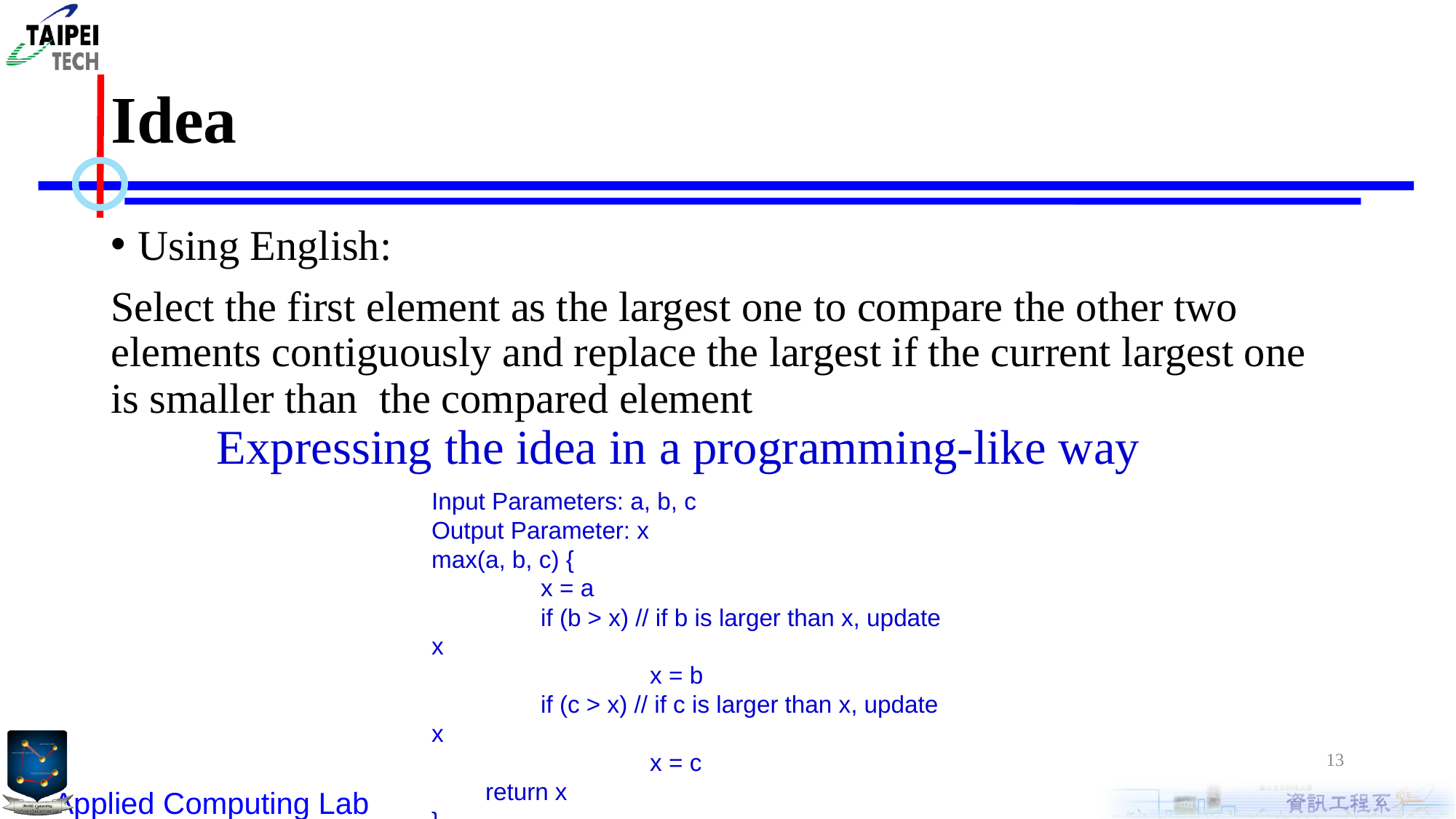

# Idea
Using English:
Select the first element as the largest one to compare the other two elements contiguously and replace the largest if the current largest one is smaller than  the compared element
Expressing the idea in a programming-like way
Input Parameters: a, b, c
Output Parameter: x
max(a, b, c) {
	x = a
 	if (b > x) // if b is larger than x, update x
  		x = b
 	if (c > x) // if c is larger than x, update x
  		x = c
        return x
}
13